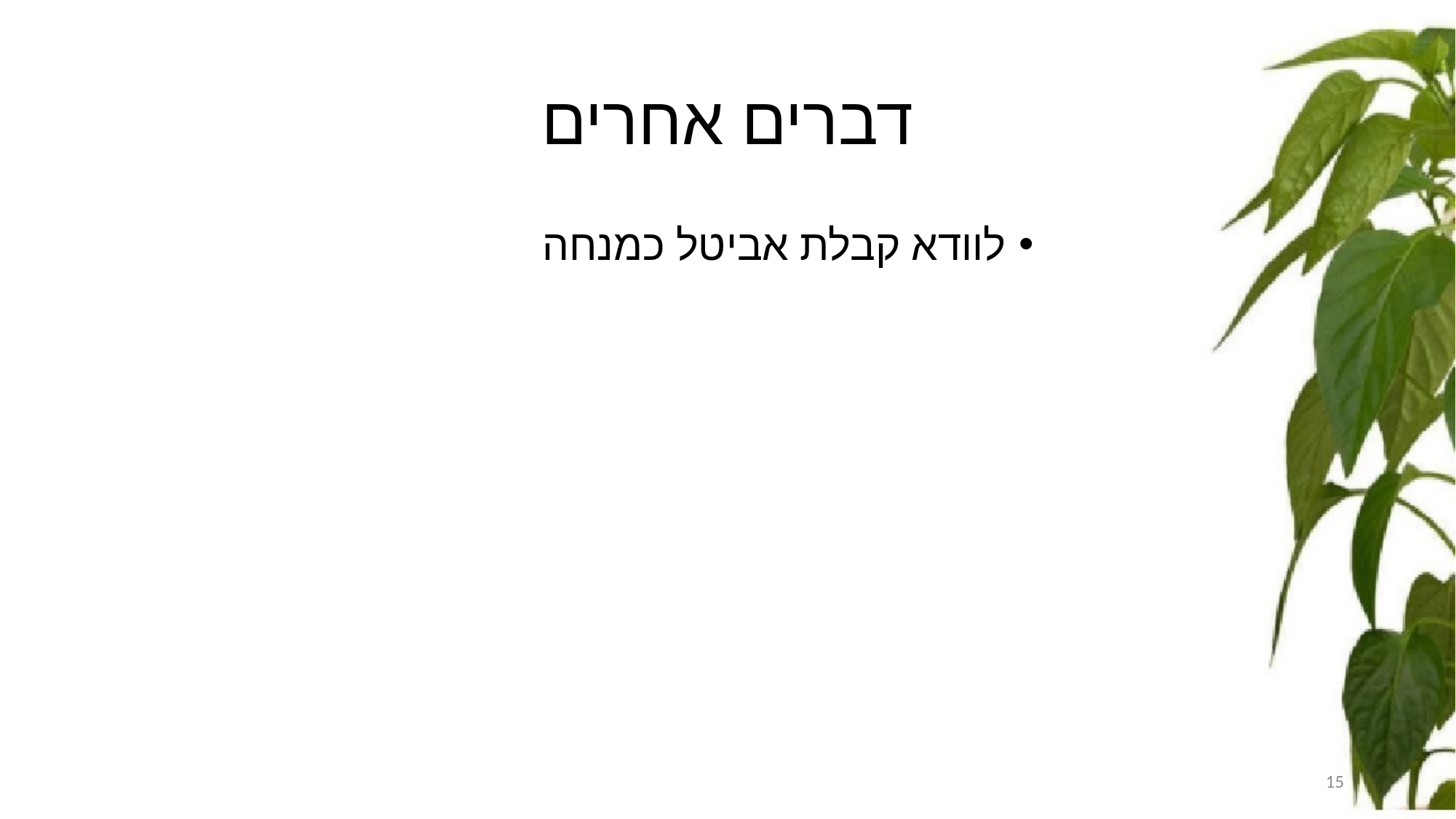

# דברים אחרים
לוודא קבלת אביטל כמנחה
15